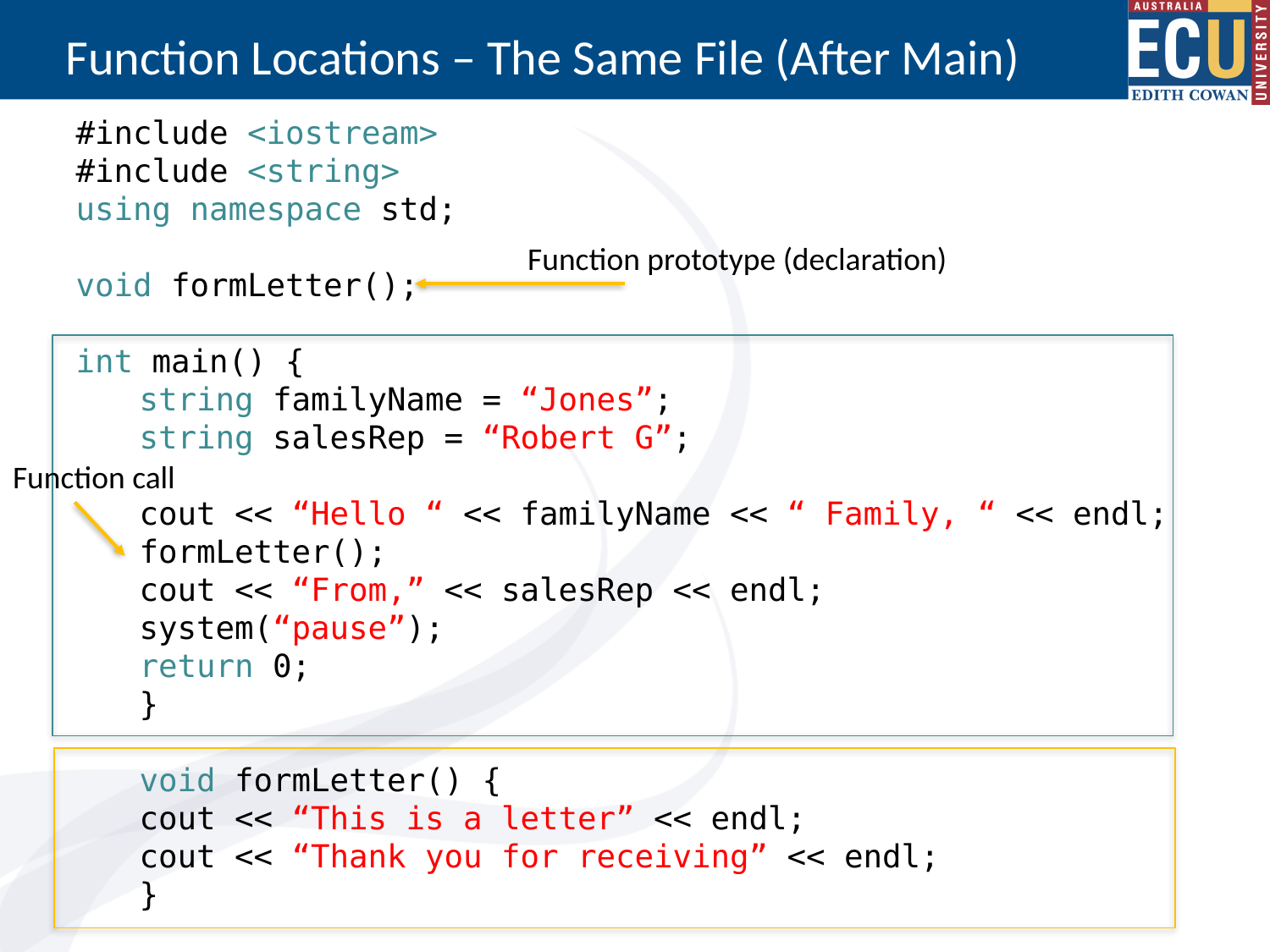

# Function Locations – The Same File (After Main)
#include <iostream>
#include <string>
using namespace std;

void formLetter();

int main() {
string familyName = “Jones”;
string salesRep = “Robert G”;

cout << “Hello “ << familyName << “ Family, “ << endl;
formLetter();
cout << “From,” << salesRep << endl;
system(“pause”);
return 0;
}

void formLetter() {
cout << “This is a letter” << endl;
cout << “Thank you for receiving” << endl;
}
Function prototype (declaration)

Function call